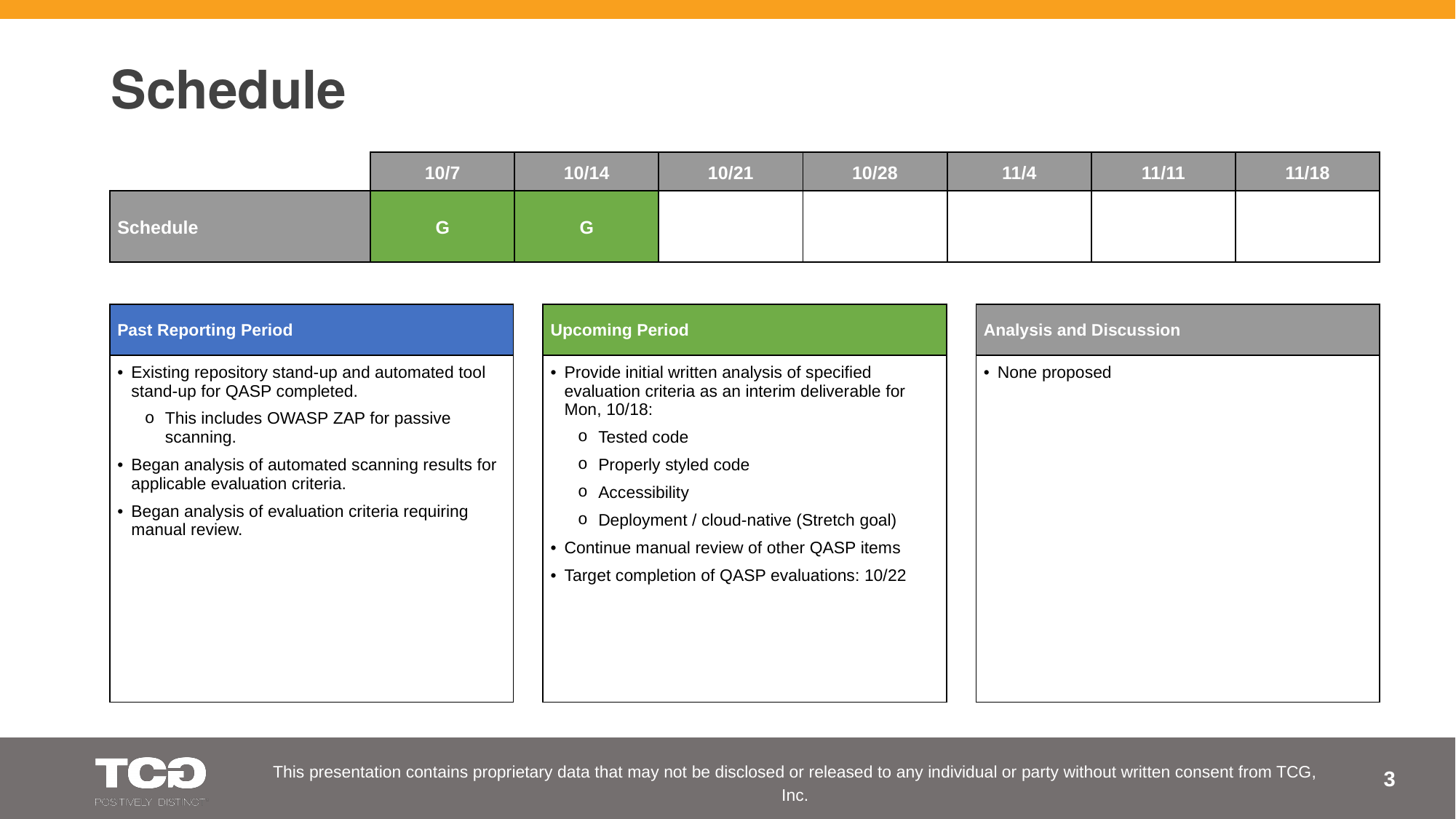

# Schedule
|  | 10/7 | 10/14 | 10/21 | 10/28 | 11/4 | 11/11 | 11/18 |
| --- | --- | --- | --- | --- | --- | --- | --- |
| Schedule | G | G |  |  |  |  |  |
| Past Reporting Period |
| --- |
| Existing repository stand-up and automated tool stand-up for QASP completed. This includes OWASP ZAP for passive scanning. Began analysis of automated scanning results for applicable evaluation criteria. Began analysis of evaluation criteria requiring manual review. |
| Upcoming Period |
| --- |
| Provide initial written analysis of specified evaluation criteria as an interim deliverable for Mon, 10/18: Tested code Properly styled code Accessibility Deployment / cloud-native (Stretch goal) Continue manual review of other QASP items Target completion of QASP evaluations: 10/22 |
| Analysis and Discussion |
| --- |
| None proposed |